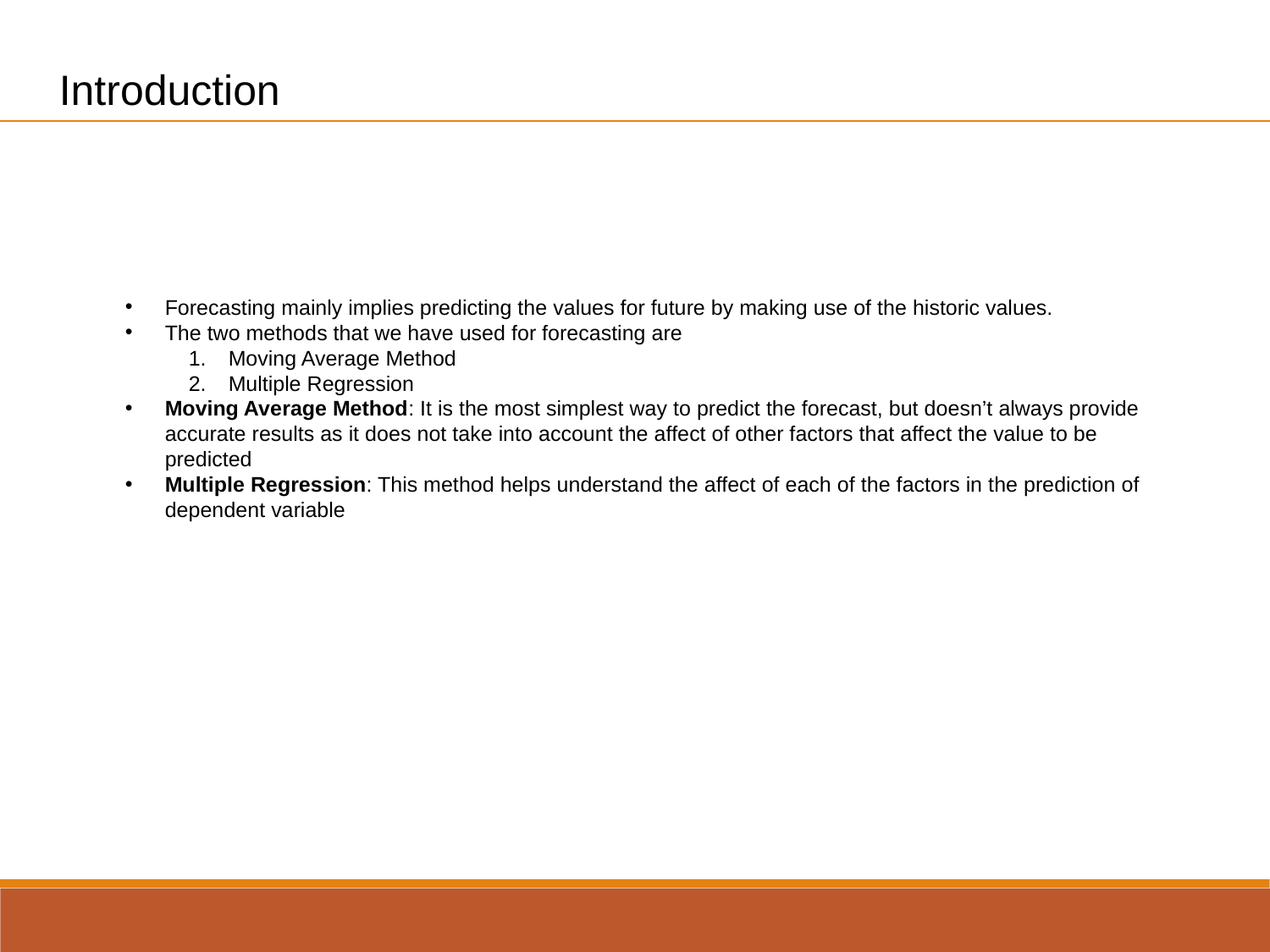

Introduction
Forecasting mainly implies predicting the values for future by making use of the historic values.
The two methods that we have used for forecasting are
Moving Average Method
Multiple Regression
Moving Average Method: It is the most simplest way to predict the forecast, but doesn’t always provide accurate results as it does not take into account the affect of other factors that affect the value to be predicted
Multiple Regression: This method helps understand the affect of each of the factors in the prediction of dependent variable